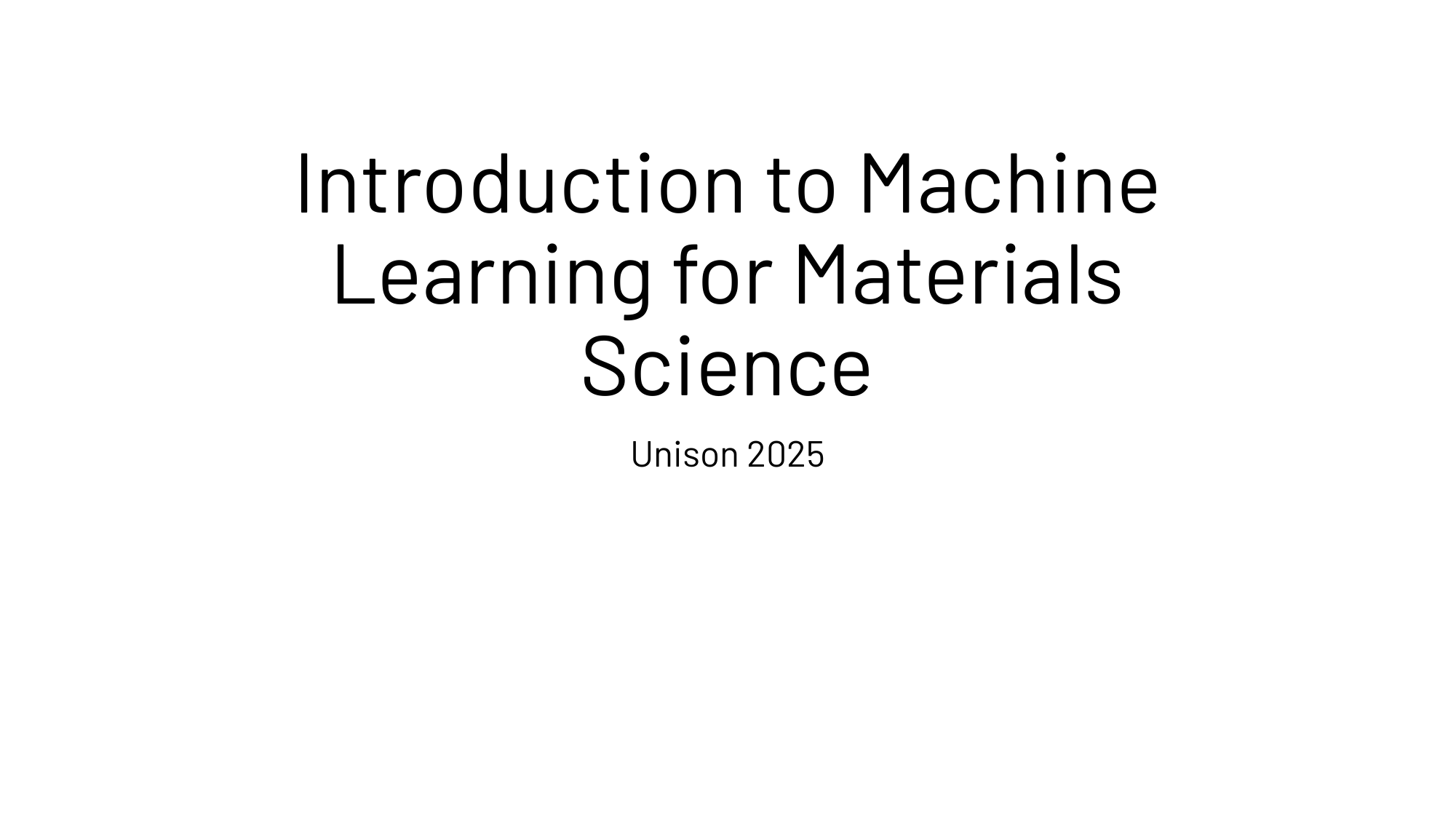

# Introduction to Machine Learning for Materials Science
Unison 2025